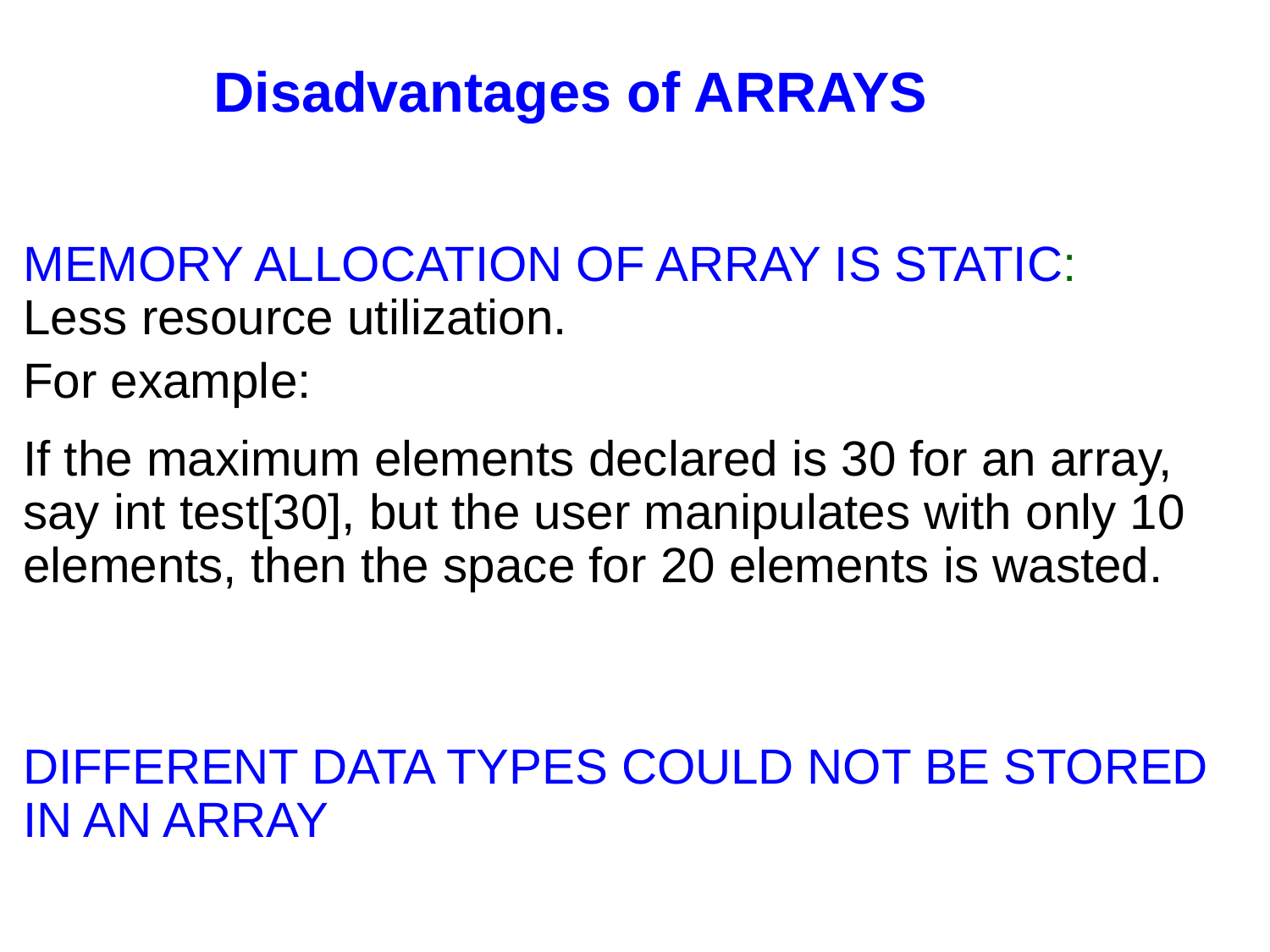

# Disadvantages of ARRAYS
MEMORY ALLOCATION OF ARRAY IS STATIC:
Less resource utilization.

For example:
If the maximum elements declared is 30 for an array, say int test[30], but the user manipulates with only 10 elements, then the space for 20 elements is wasted.

DIFFERENT DATA TYPES COULD NOT BE STORED IN AN ARRAY